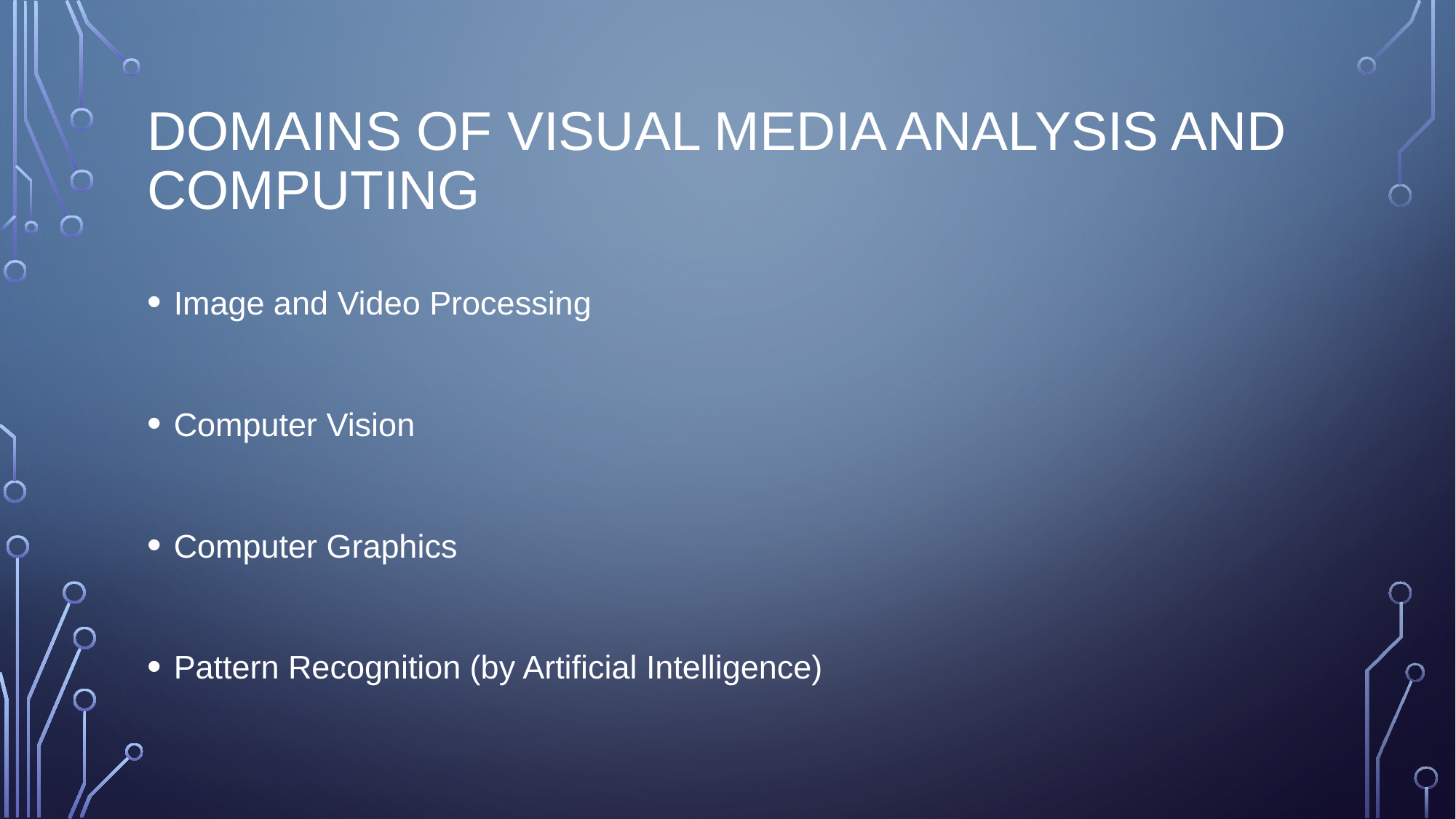

# Domains of Visual Media Analysis and Computing
Image and Video Processing

Computer Vision

Computer Graphics

Pattern Recognition (by Artificial Intelligence)